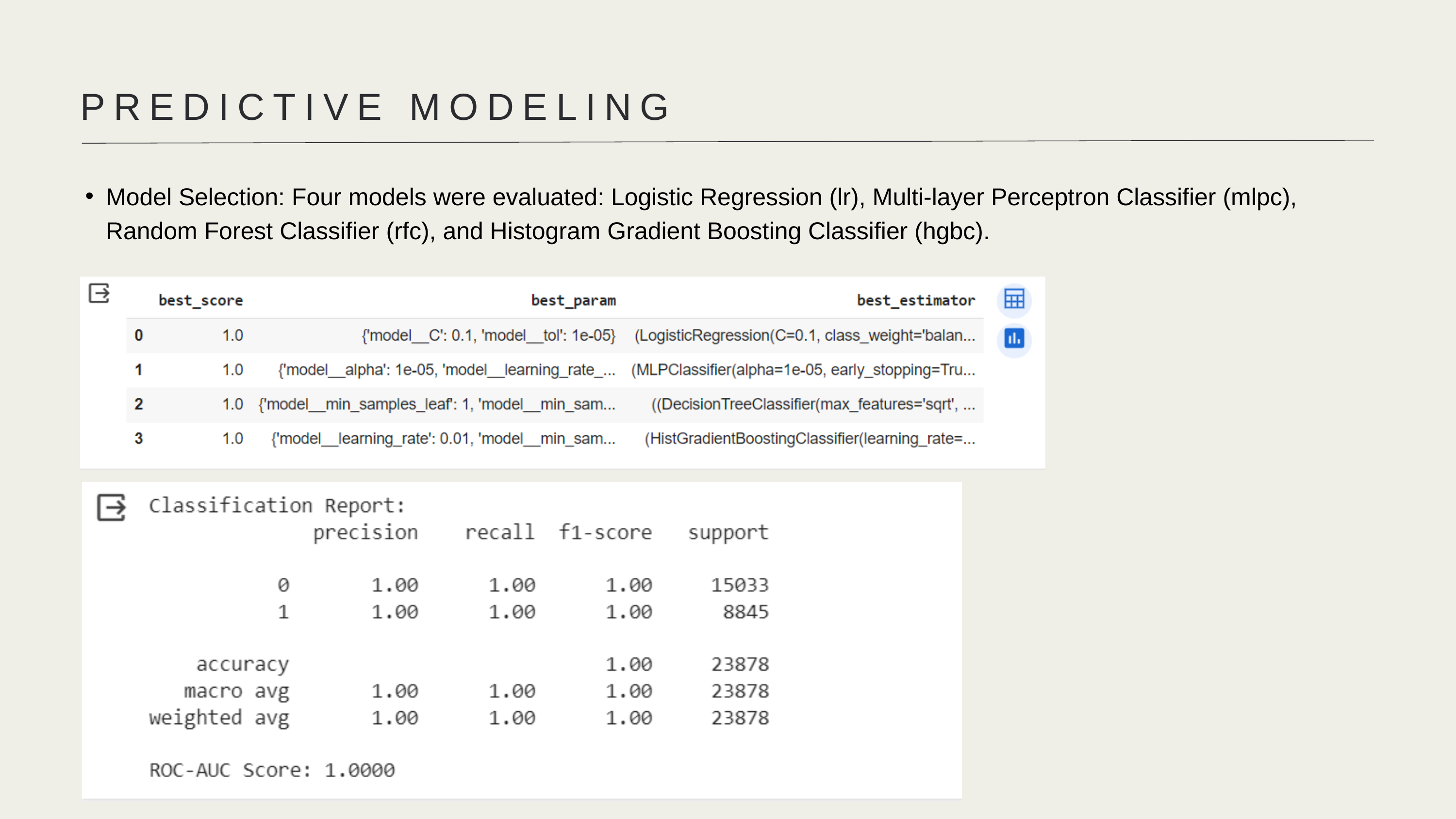

PREDICTIVE MODELING

Model Selection: Four models were evaluated: Logistic Regression (lr), Multi-layer Perceptron Classifier (mlpc), Random Forest Classifier (rfc), and Histogram Gradient Boosting Classifier (hgbc).